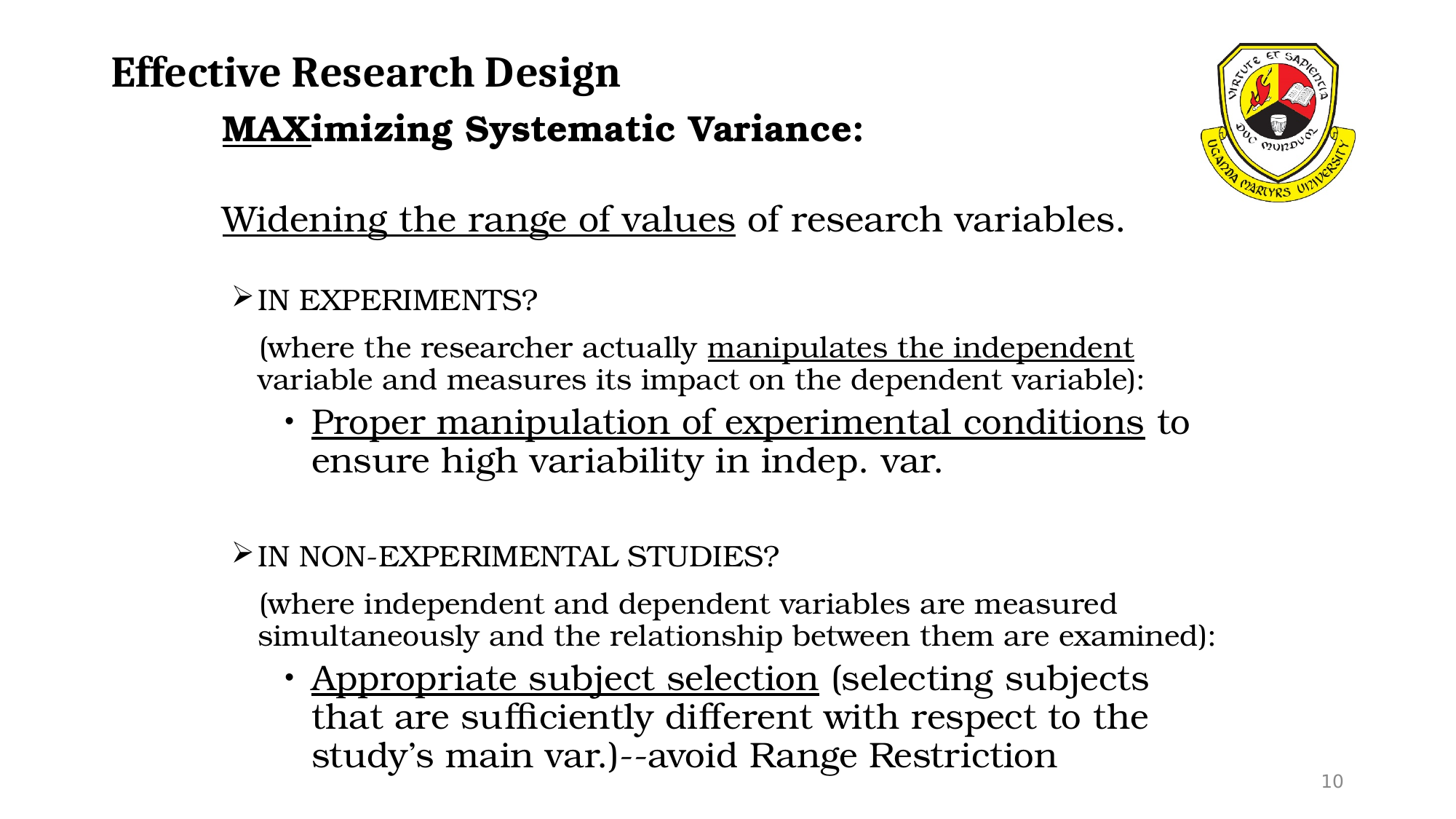

# Effective Research Design
MAXimizing Systematic Variance:
Widening the range of values of research variables.

IN EXPERIMENTS?
   (where the researcher actually manipulates the independent variable and measures its impact on the dependent variable):
Proper manipulation of experimental conditions to  ensure high variability in indep. var.

IN NON-EXPERIMENTAL STUDIES?
   (where independent and dependent variables are measured simultaneously and the relationship between them are examined):
Appropriate subject selection (selecting subjects that are sufficiently different with respect to the study’s main var.)--avoid Range Restriction
10